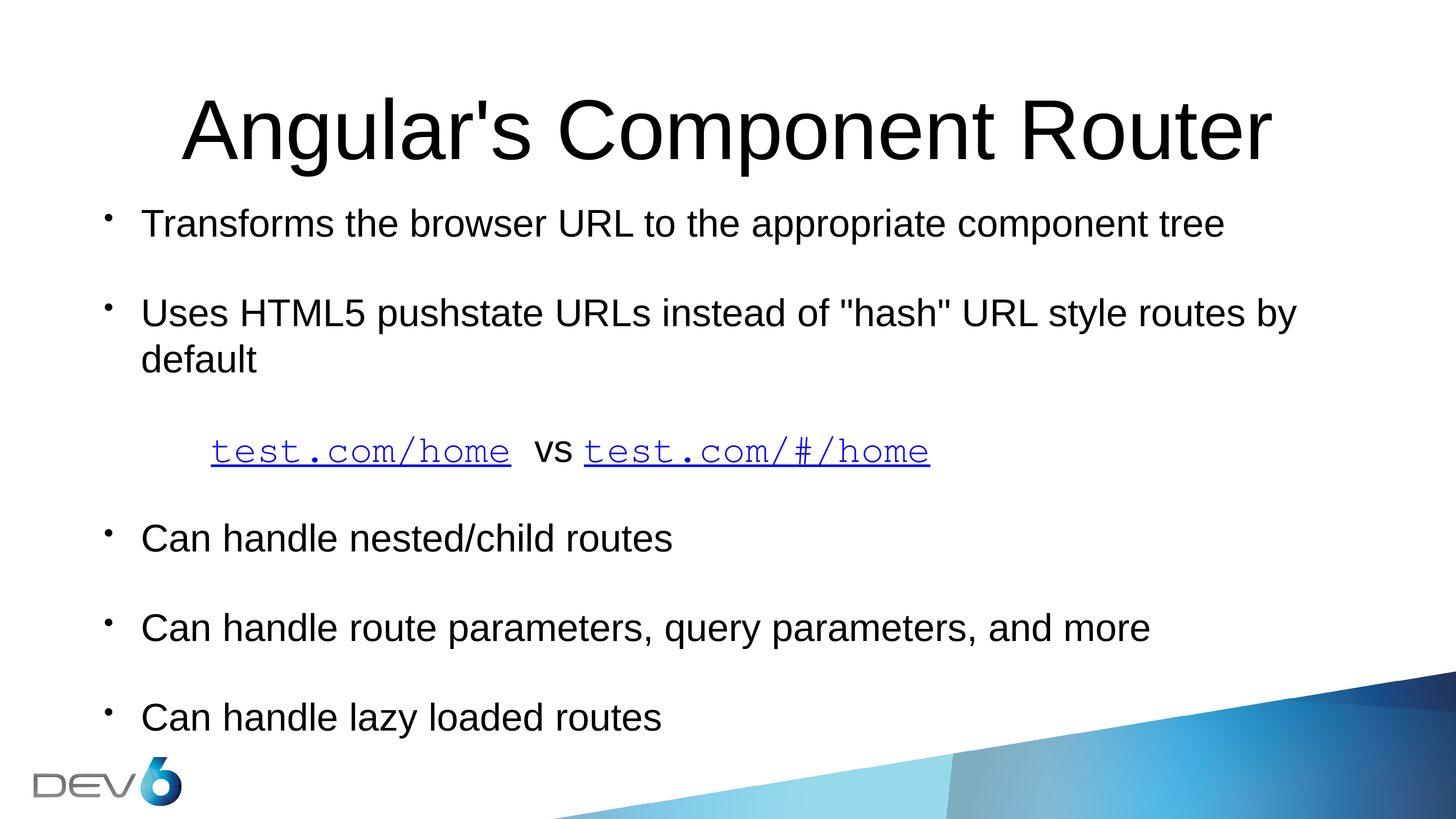

# Angular's Component Router
Transforms the browser URL to the appropriate component tree
Uses HTML5 pushstate URLs instead of "hash" URL style routes by default
test.com/home vs test.com/#/home
Can handle nested/child routes
Can handle route parameters, query parameters, and more
Can handle lazy loaded routes